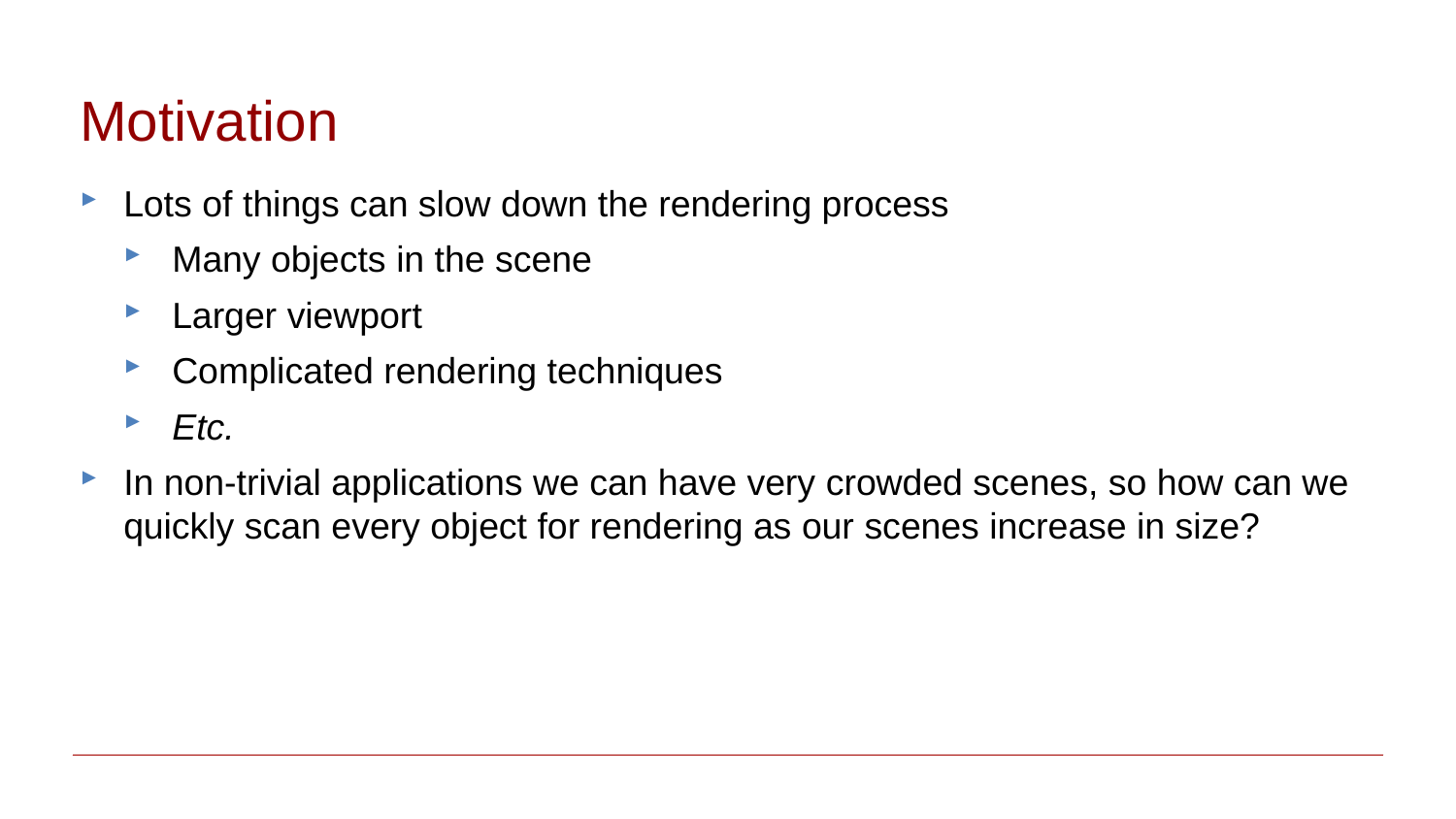

# Motivation
Lots of things can slow down the rendering process
Many objects in the scene
Larger viewport
Complicated rendering techniques
Etc.
In non-trivial applications we can have very crowded scenes, so how can we quickly scan every object for rendering as our scenes increase in size?